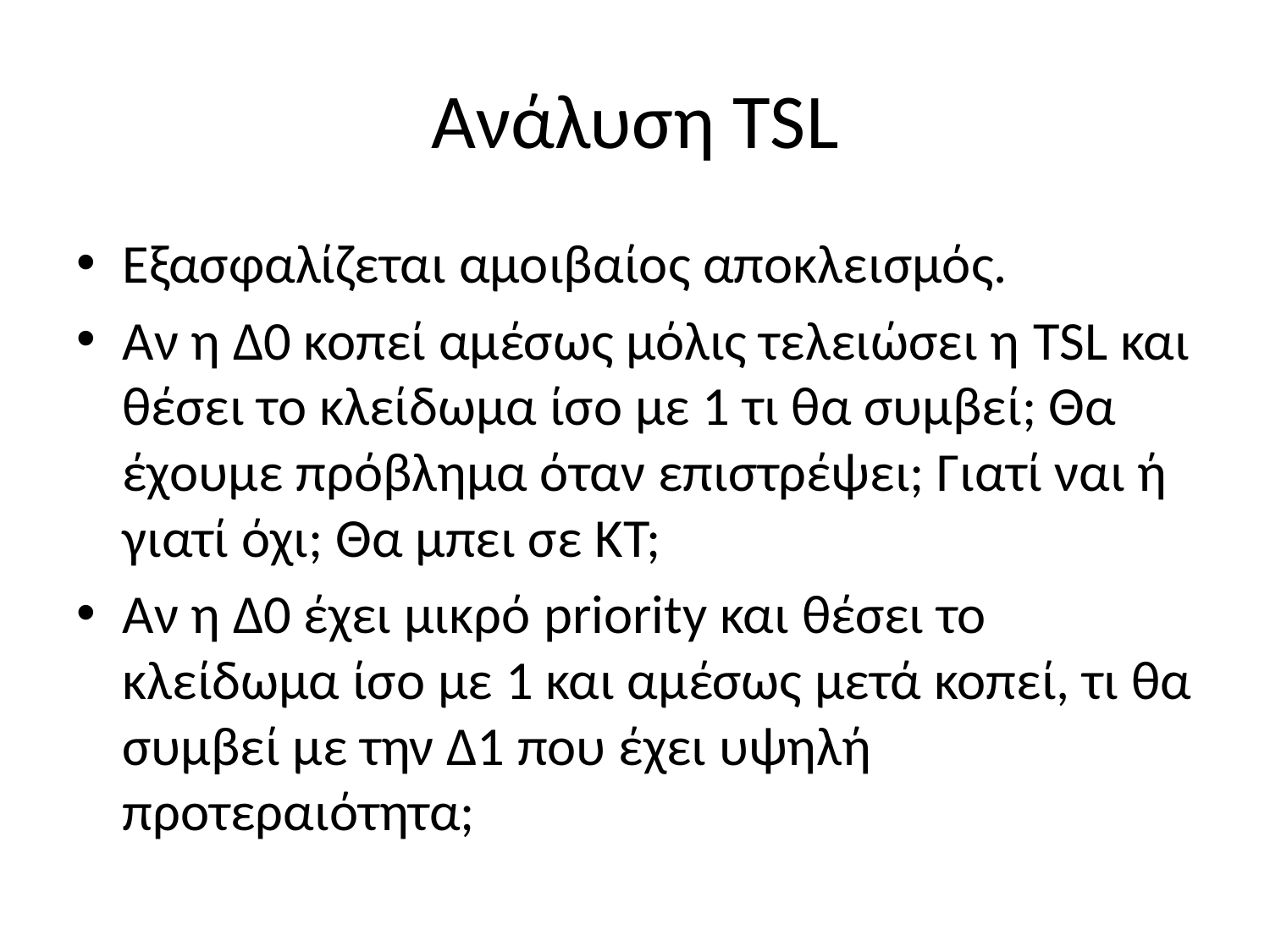

# Ανάλυση TSL
Εξασφαλίζεται αμοιβαίος αποκλεισμός.
Αν η Δ0 κοπεί αμέσως μόλις τελειώσει η TSL και θέσει το κλείδωμα ίσο με 1 τι θα συμβεί; Θα έχουμε πρόβλημα όταν επιστρέψει; Γιατί ναι ή γιατί όχι; Θα μπει σε ΚΤ;
Αν η Δ0 έχει μικρό priority και θέσει το κλείδωμα ίσο με 1 και αμέσως μετά κοπεί, τι θα συμβεί με την Δ1 που έχει υψηλή προτεραιότητα;